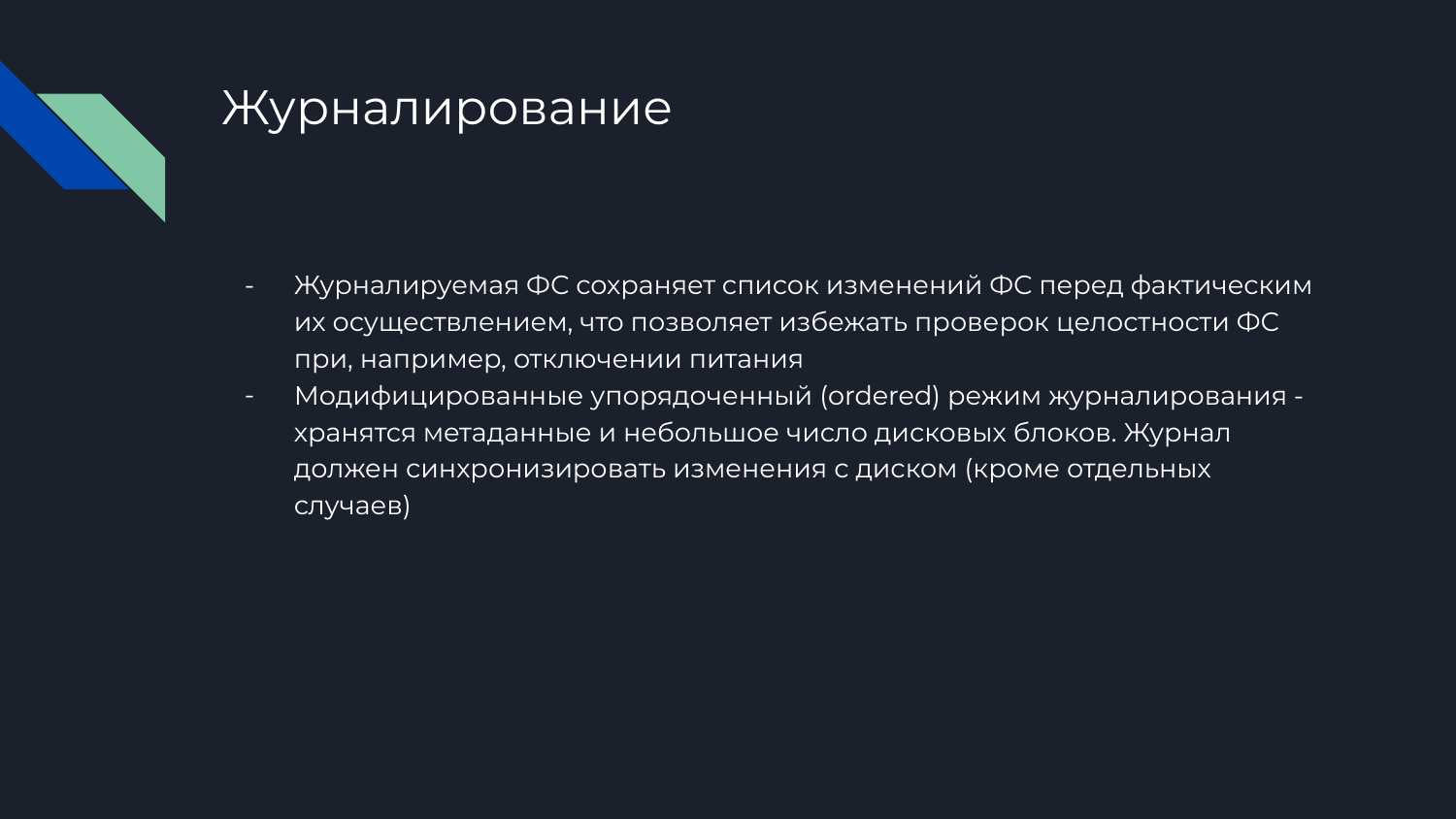

# Журналирование
Журналируемая ФС сохраняет список изменений ФС перед фактическим их осуществлением, что позволяет избежать проверок целостности ФС при, например, отключении питания
Модифицированные упорядоченный (ordered) режим журналирования - хранятся метаданные и небольшое число дисковых блоков. Журнал должен синхронизировать изменения с диском (кроме отдельных случаев)